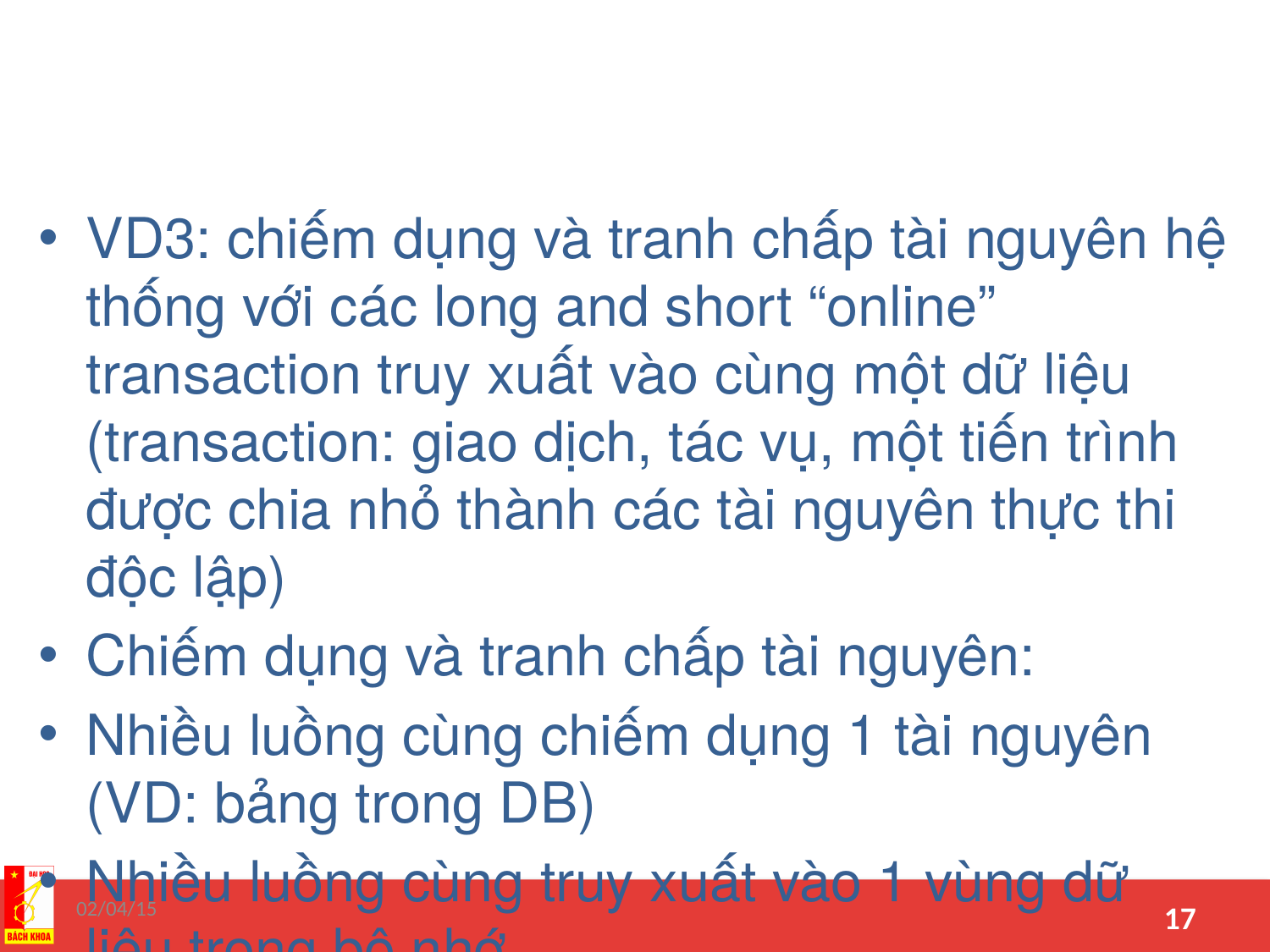

#
VD3: chiếm dụng và tranh chấp tài nguyên hệ thống với các long and short “online” transaction truy xuất vào cùng một dữ liệu (transaction: giao dịch, tác vụ, một tiến trình được chia nhỏ thành các tài nguyên thực thi độc lập)
Chiếm dụng và tranh chấp tài nguyên:
Nhiều luồng cùng chiếm dụng 1 tài nguyên (VD: bảng trong DB)
Nhiều luồng cùng truy xuất vào 1 vùng dữ liệu trong bộ nhớ
Long and online transaction:
Long transaction ( như: tải kho dữ liệu,…) sẽ chiếm dụng nhiều tài nguyên
Online transaction ngắn và cần thời gian trả về nhanh
Vấn đề:
Khóa chết có thể khiến cho các long transaction phải kết thúc.
Các online transaction chậm bởi vì nó phải đợi các long transaction kết thúc và giải phóng tài nguyên
Giải pháp: phân vùng thời gian hoặc không gian
Phân chia thời gian: chạy long transaction khi mà chỉ có ít online transaction
Phân chia không gian: chạy long transaction (nếu là chỉ đọc) trên dữ liệu ngoài trên phần cứng riêng biệt
Sắp thứ tự các long transaction để không gây cản trở các transaction khác
02/04/15
Database Tuning
17